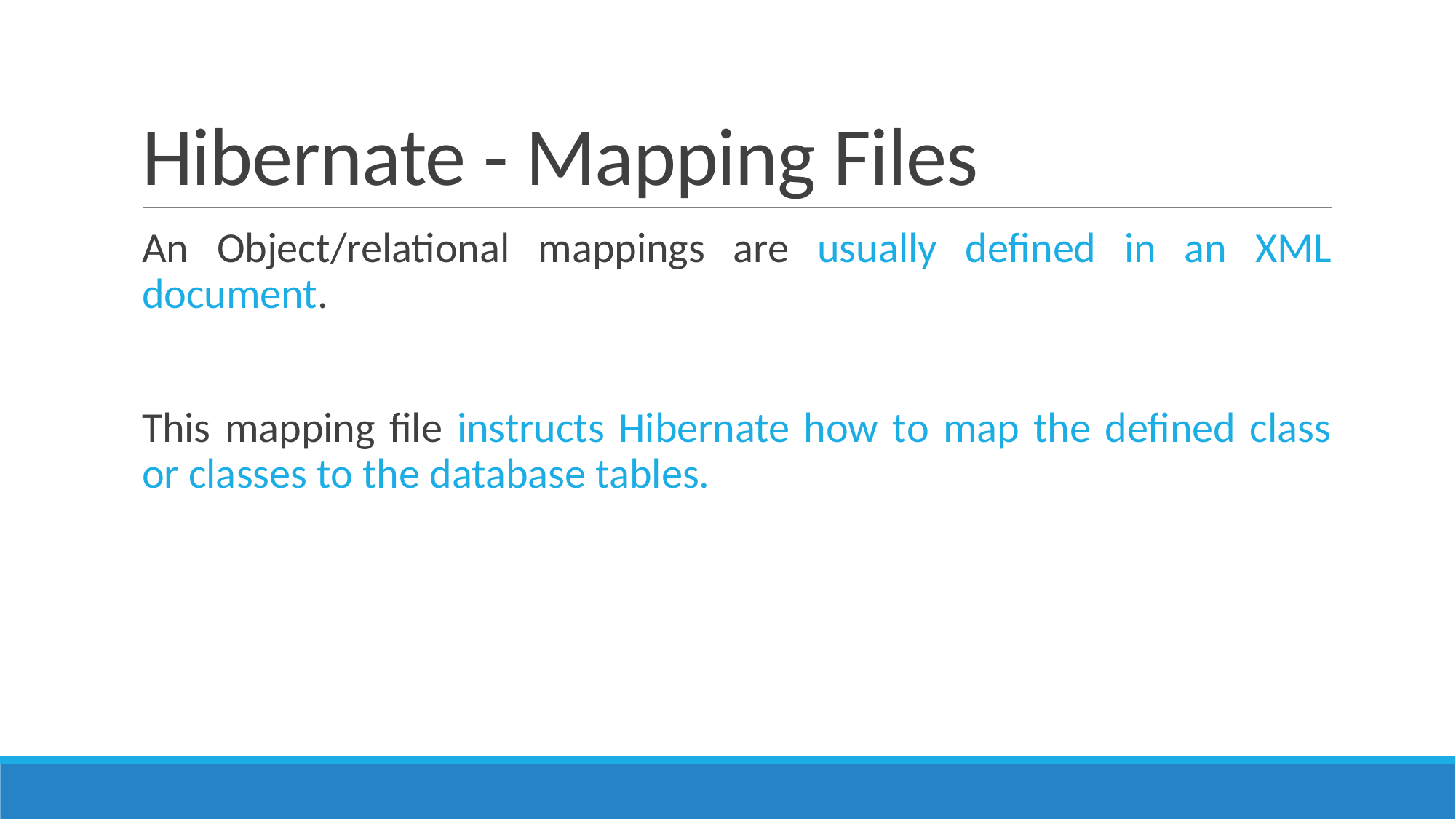

# Hibernate - Mapping Files
An Object/relational mappings are usually defined in an XML document.

This mapping file instructs Hibernate how to map the defined class or classes to the database tables.